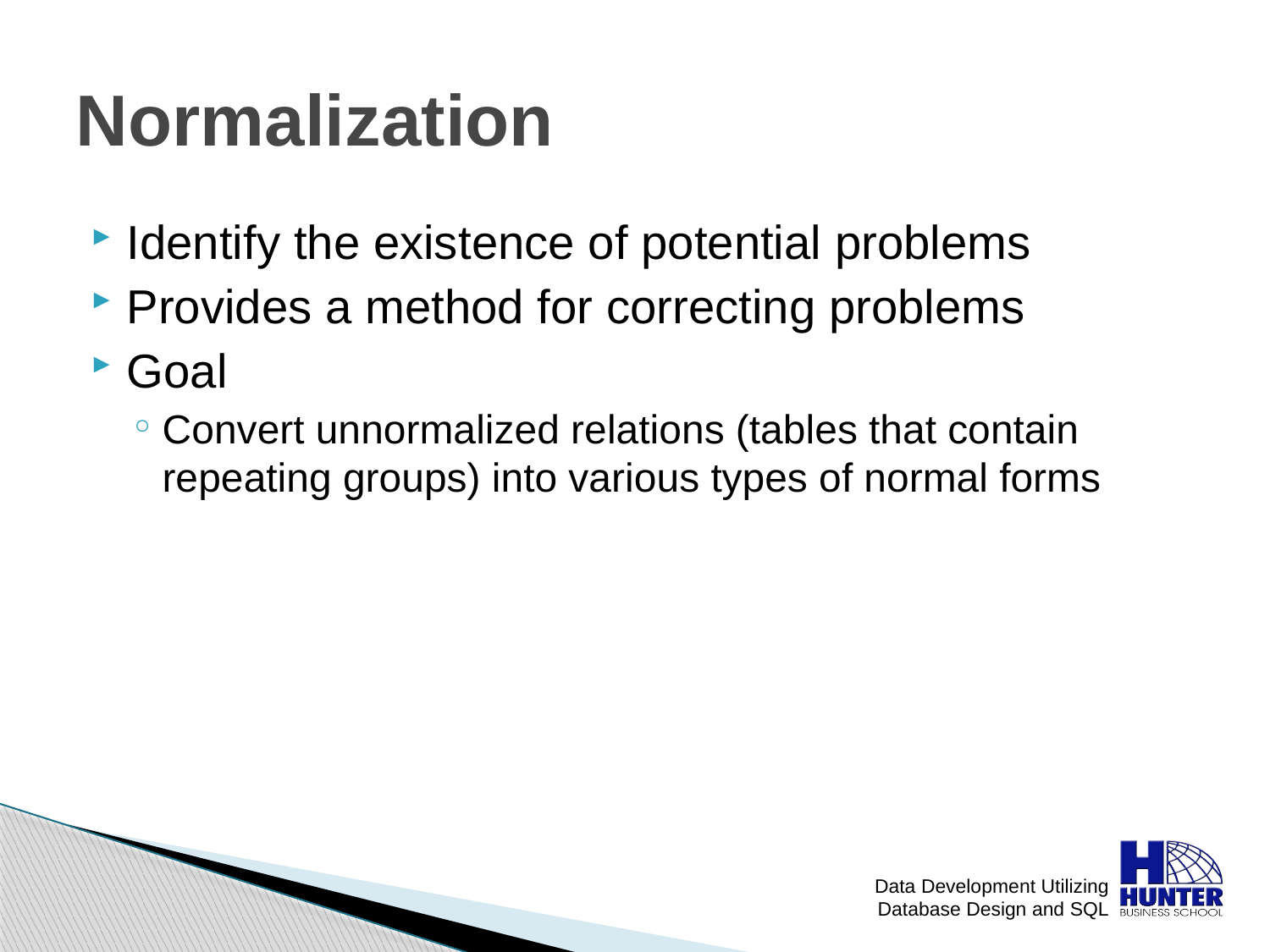

# Normalization
Identify the existence of potential problems
Provides a method for correcting problems
Goal
Convert unnormalized relations (tables that contain repeating groups) into various types of normal forms